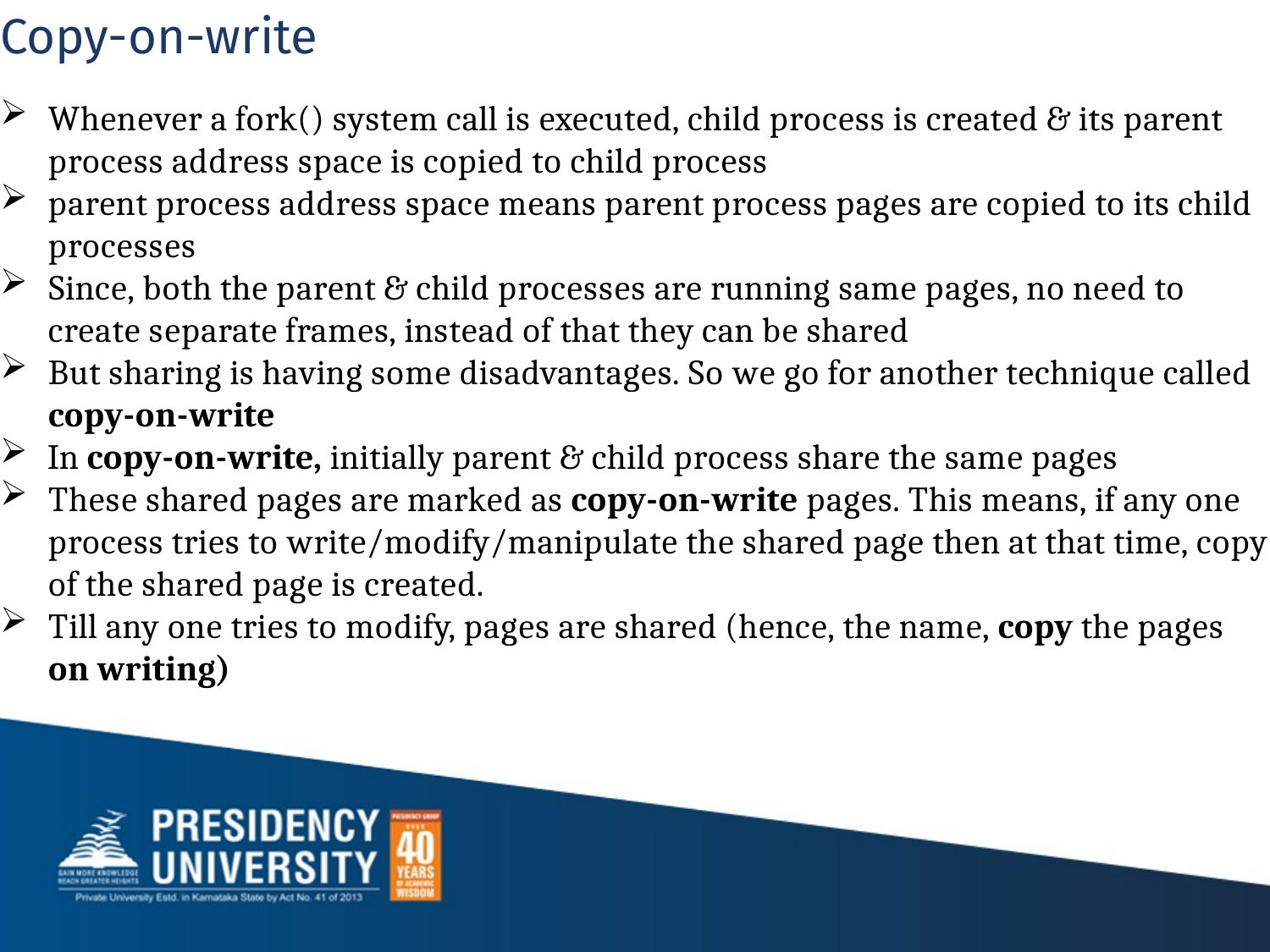

# Copy-on-write
Whenever a fork() system call is executed, child process is created & its parent process address space is copied to child process
parent process address space means parent process pages are copied to its child processes
Since, both the parent & child processes are running same pages, no need to create separate frames, instead of that they can be shared
But sharing is having some disadvantages. So we go for another technique called copy-on-write
In copy-on-write, initially parent & child process share the same pages
These shared pages are marked as copy-on-write pages. This means, if any one process tries to write/modify/manipulate the shared page then at that time, copy of the shared page is created.
Till any one tries to modify, pages are shared (hence, the name, copy the pages on writing)